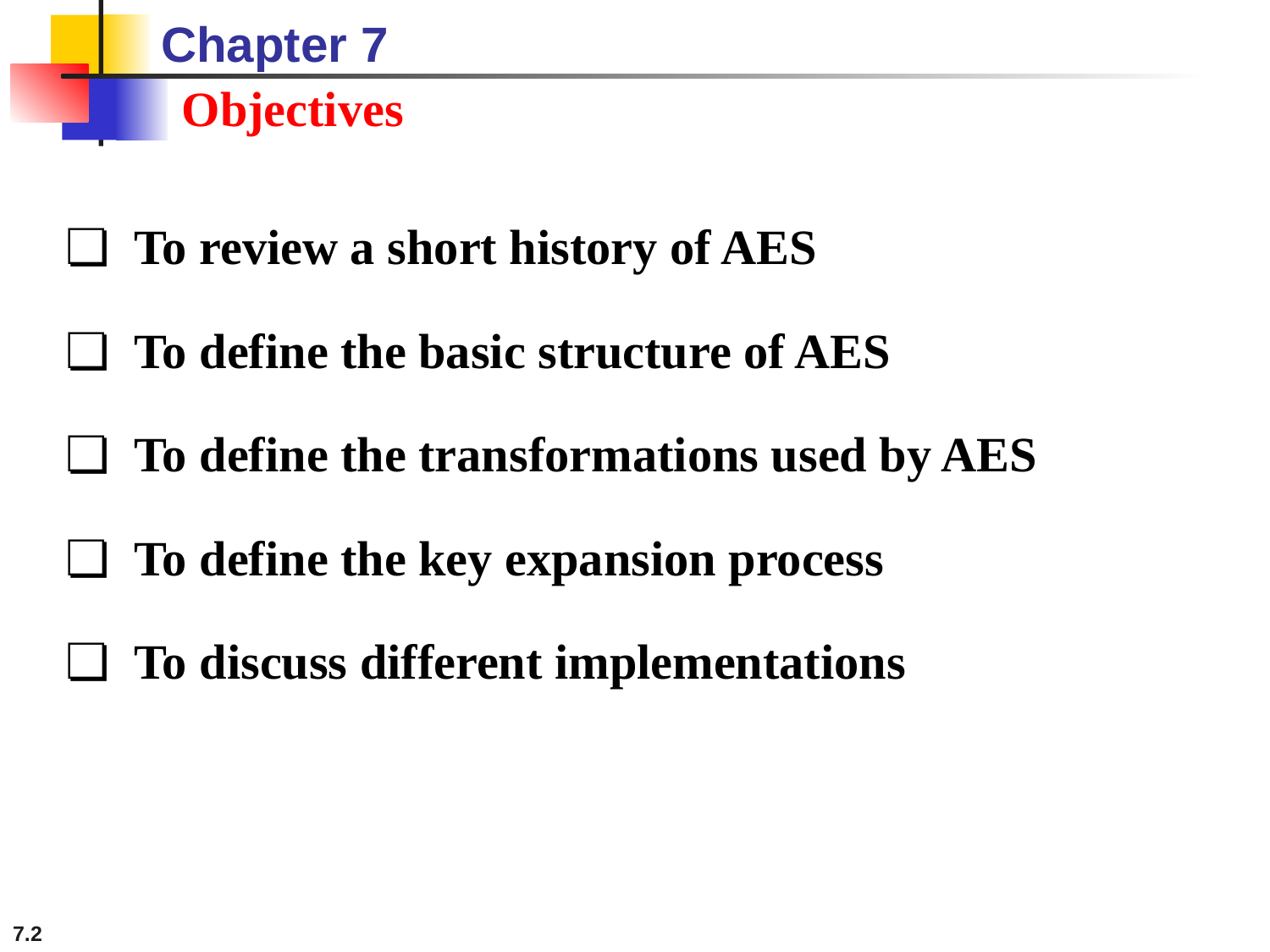

Chapter 7

Objectives

❏  To review a short history of AES
❏  To define the basic structure of AES
❏  To define the transformations used by AES
❏  To define the key expansion process
❏  To discuss different implementations
7.2